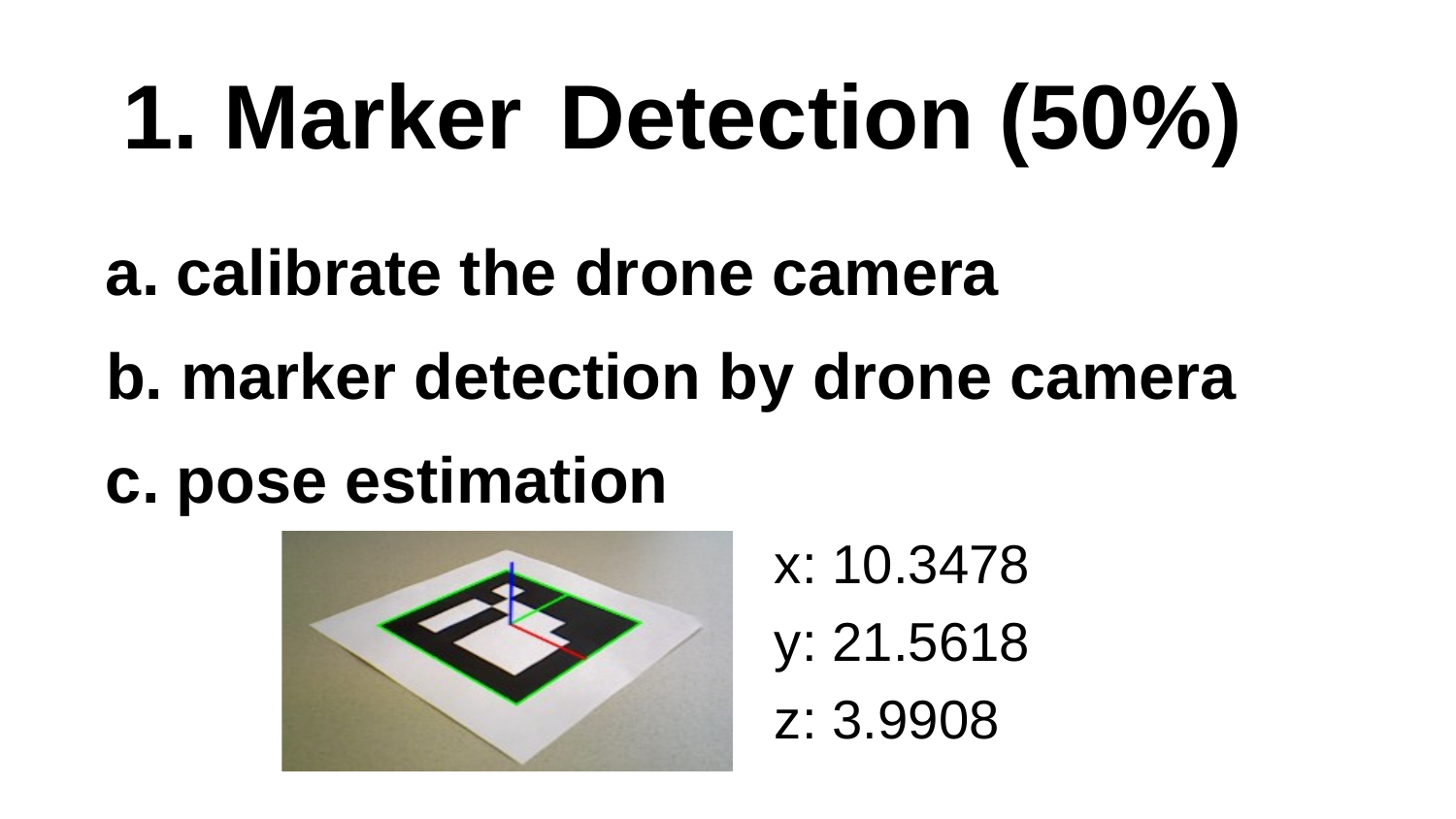

# 1. Marker	Detection (50%)
calibrate the drone camera
marker detection by drone camera
pose estimation
   x: 10.3478
   y: 21.5618
   z: 3.9908